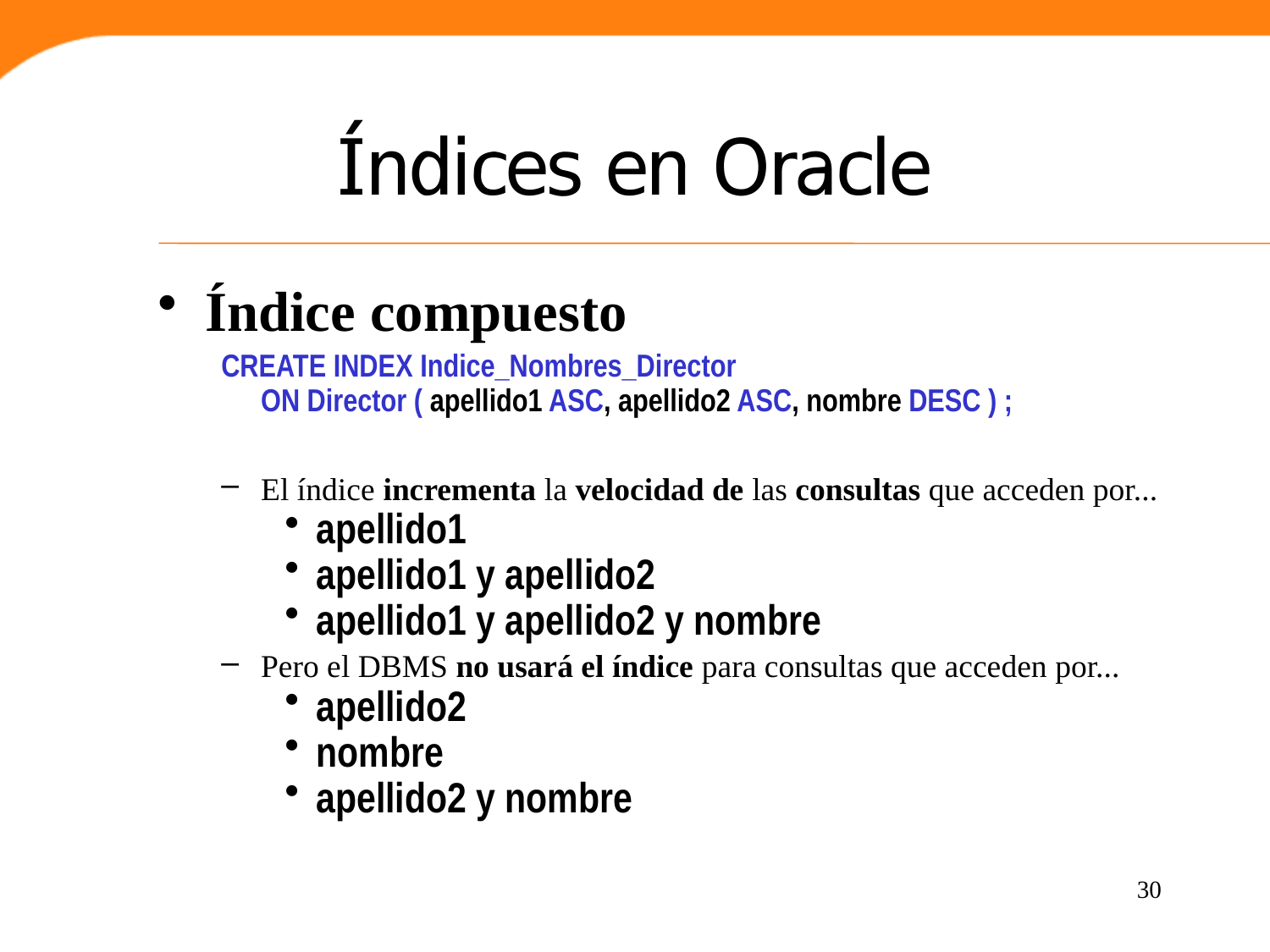

# Índices en Oracle
Índice compuesto
CREATE INDEX Indice_Nombres_Director
ON Director ( apellido1 ASC, apellido2 ASC, nombre DESC ) ;

El índice incrementa la velocidad de las consultas que acceden por...
apellido1
apellido1 y apellido2
apellido1 y apellido2 y nombre
Pero el DBMS no usará el índice para consultas que acceden por...
apellido2
nombre
apellido2 y nombre
30